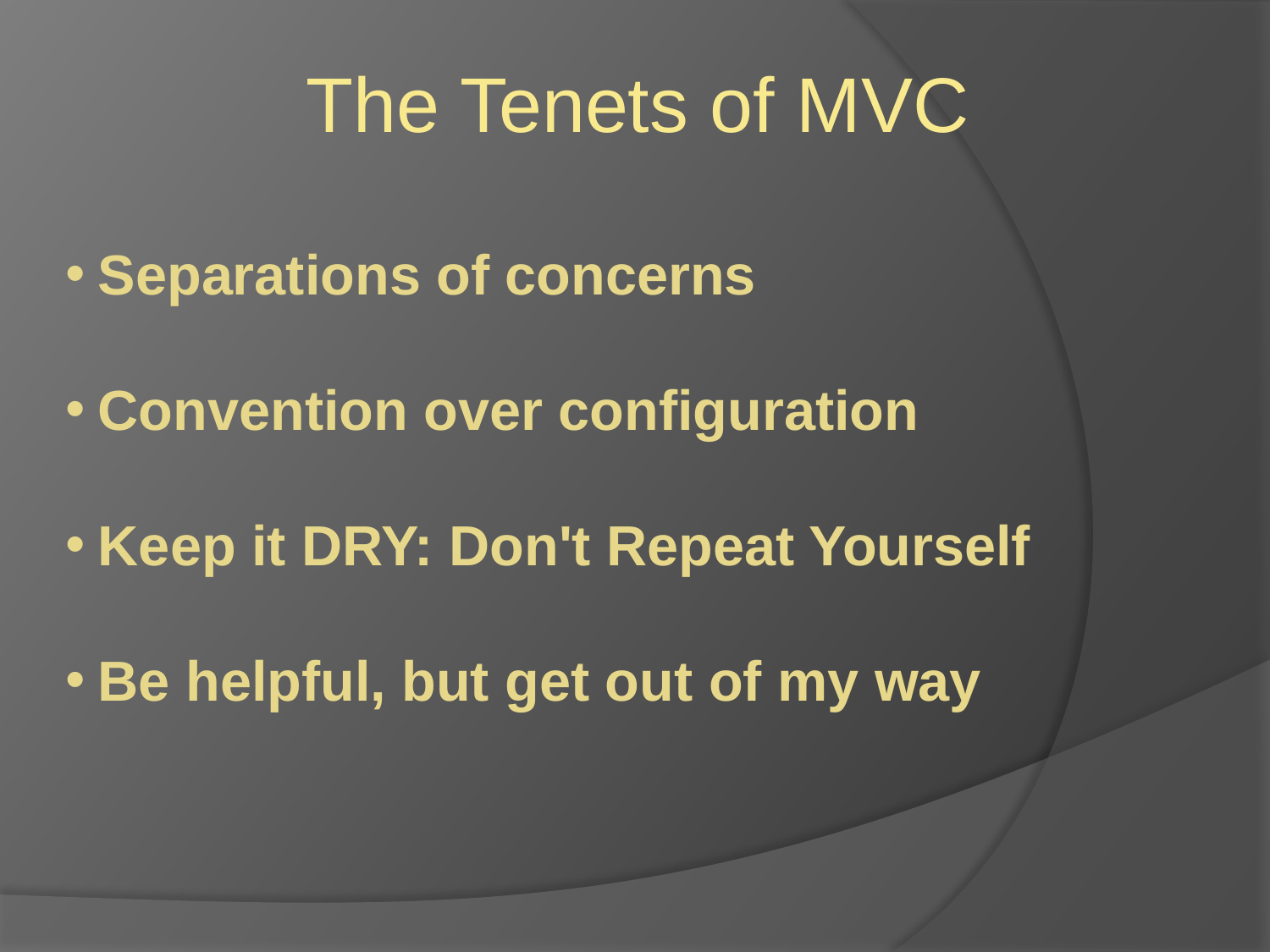

The Tenets of MVC
Separations of concerns

Convention over configuration

Keep it DRY: Don't Repeat Yourself

Be helpful, but get out of my way